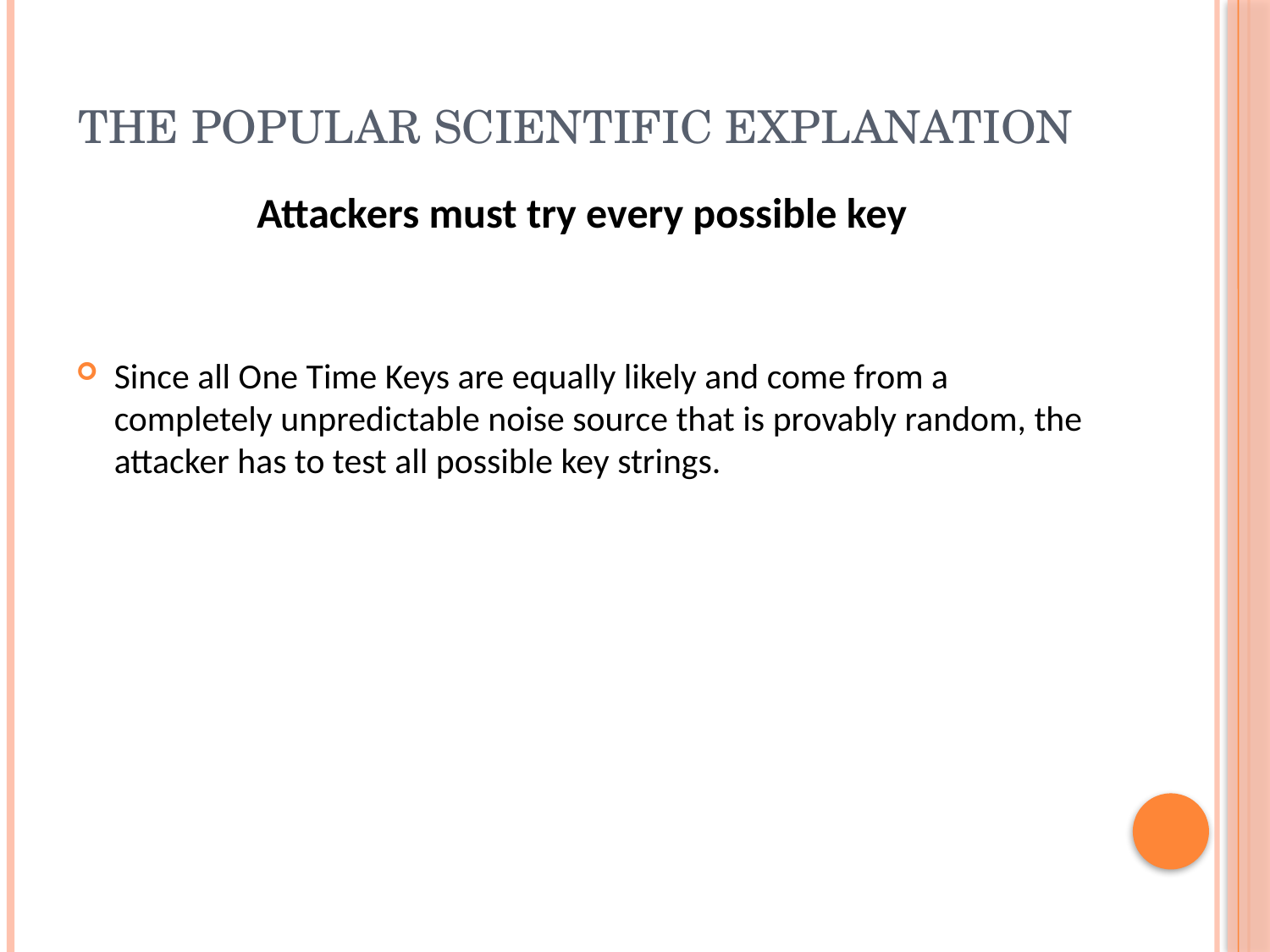

# The popular scientific explanation
Attackers must try every possible key

Since all One Time Keys are equally likely and come from a completely unpredictable noise source that is provably random, the attacker has to test all possible key strings.